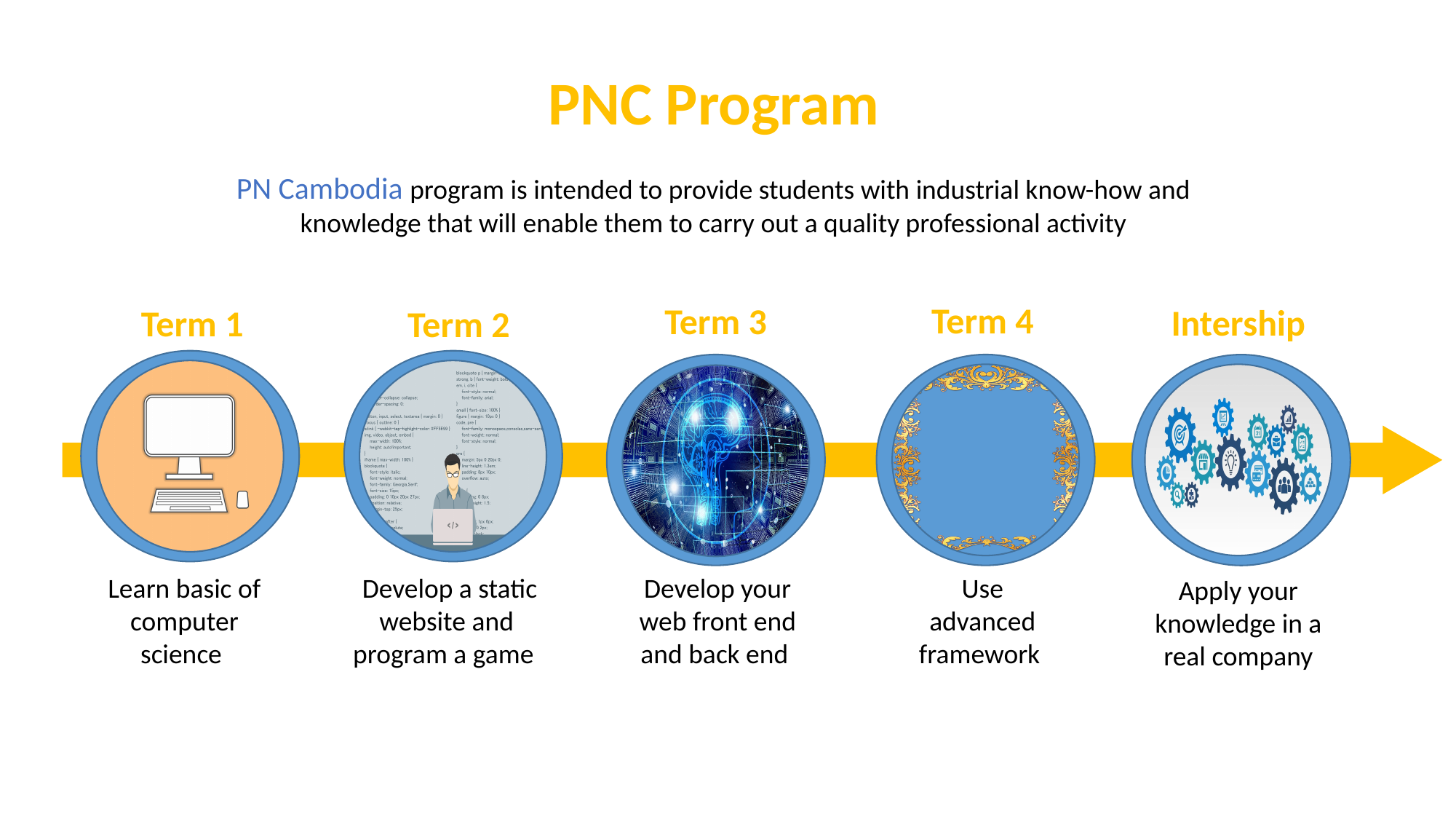

PNC Program
PN Cambodia program is intended to provide students with industrial know-how and knowledge that will enable them to carry out a quality professional activity
Term 4
Term 3
Intership
Term 1
Term 2

Learn basic of computer science
 Develop a static website and program a game
Develop your web front end and back end
Use advanced framework
Apply your knowledge in a real company